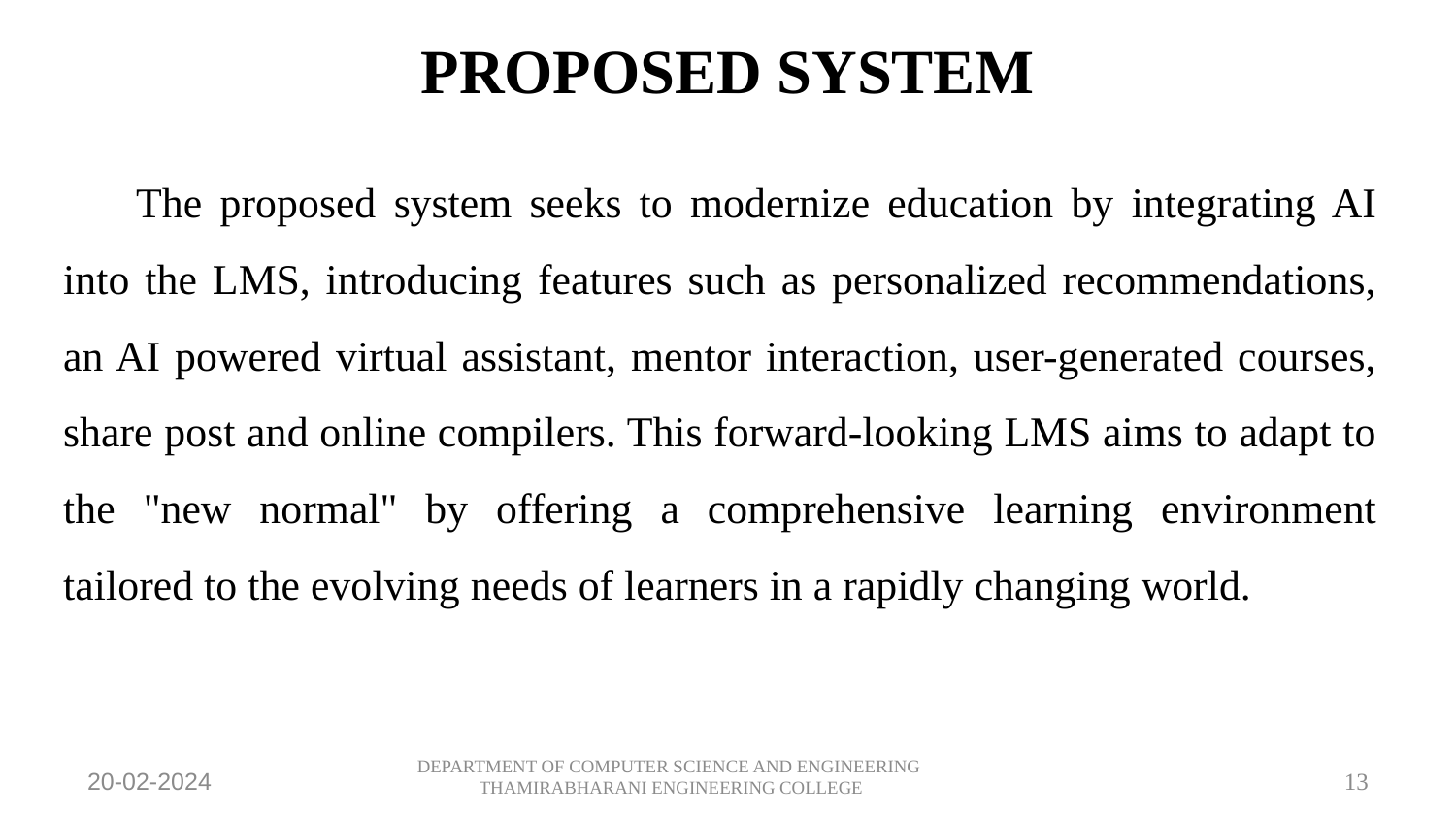

PROPOSED SYSTEM
The proposed system seeks to modernize education by integrating AI into the LMS, introducing features such as personalized recommendations, an AI powered virtual assistant, mentor interaction, user-generated courses, share post and online compilers. This forward-looking LMS aims to adapt to the "new normal" by offering a comprehensive learning environment tailored to the evolving needs of learners in a rapidly changing world.

DEPARTMENT OF COMPUTER SCIENCE AND ENGINEERING
THAMIRABHARANI ENGINEERING COLLEGE
20-02-2024
13